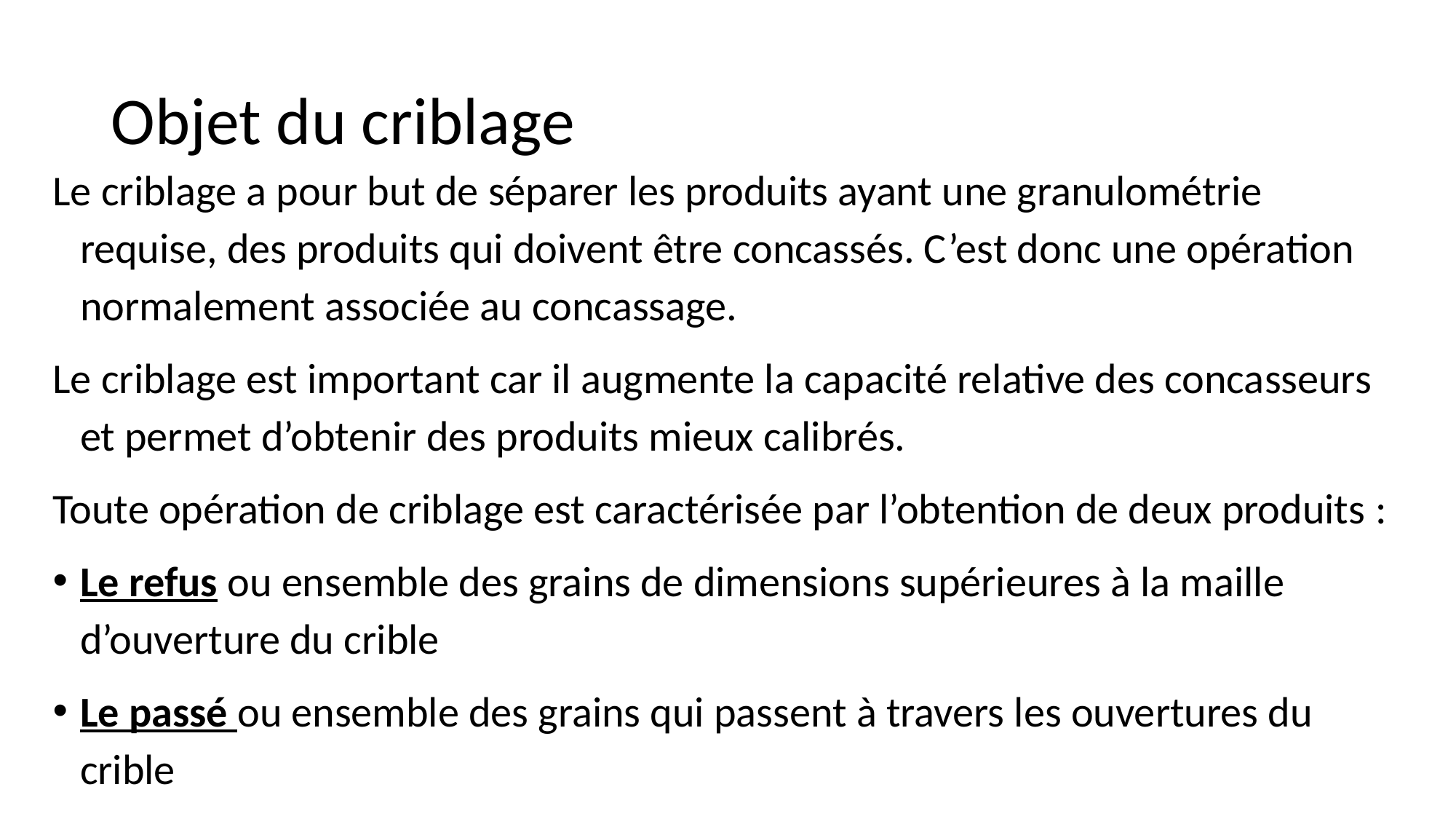

# Objet du criblage
Le criblage a pour but de séparer les produits ayant une granulométrie requise, des produits qui doivent être concassés. C’est donc une opération normalement associée au concassage.
Le criblage est important car il augmente la capacité relative des concasseurs et permet d’obtenir des produits mieux calibrés.
Toute opération de criblage est caractérisée par l’obtention de deux produits :
Le refus ou ensemble des grains de dimensions supérieures à la maille d’ouverture du crible
Le passé ou ensemble des grains qui passent à travers les ouvertures du crible